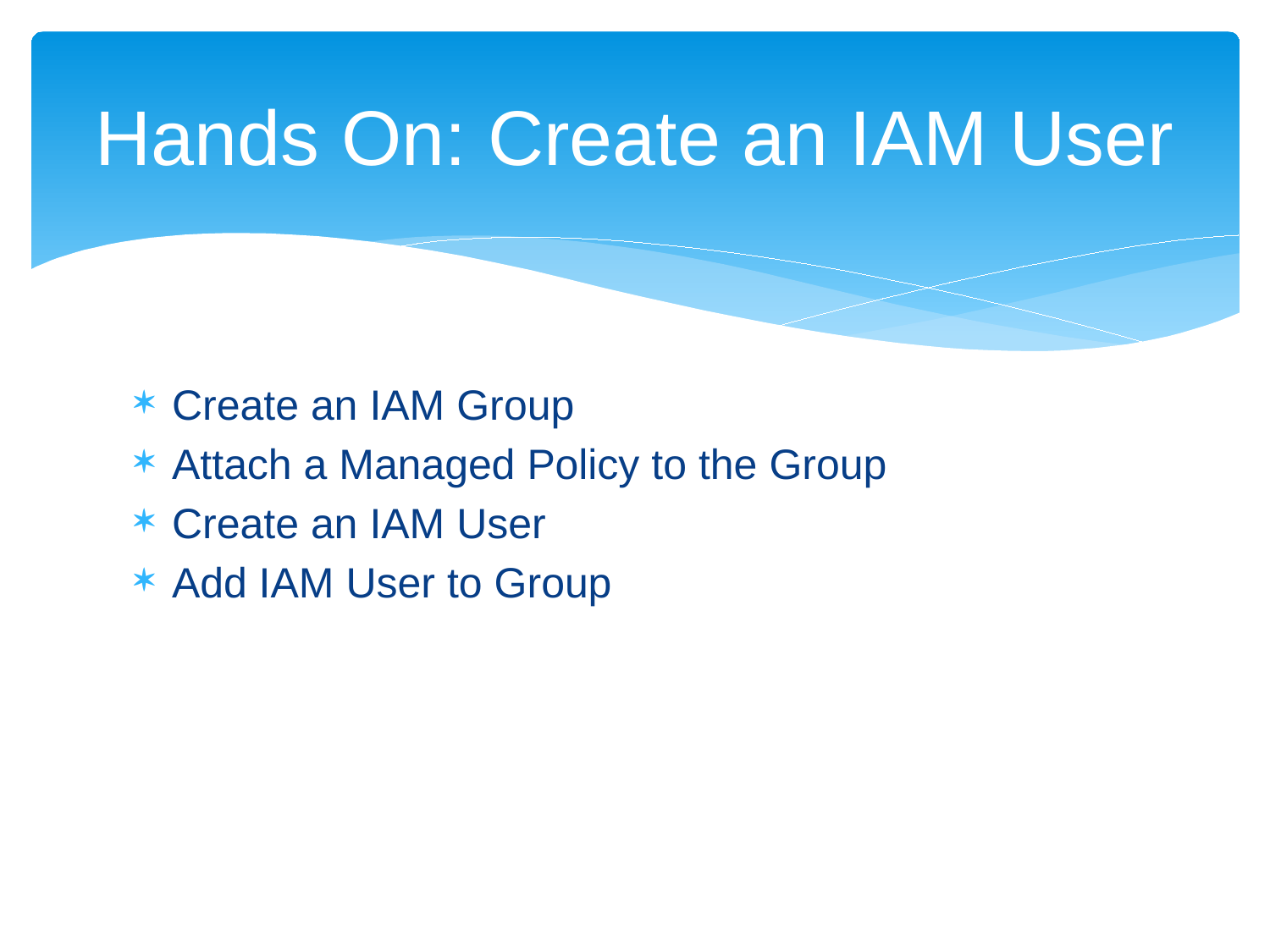

# Hands On: Create an IAM User
Create an IAM Group
Attach a Managed Policy to the Group
Create an IAM User
Add IAM User to Group